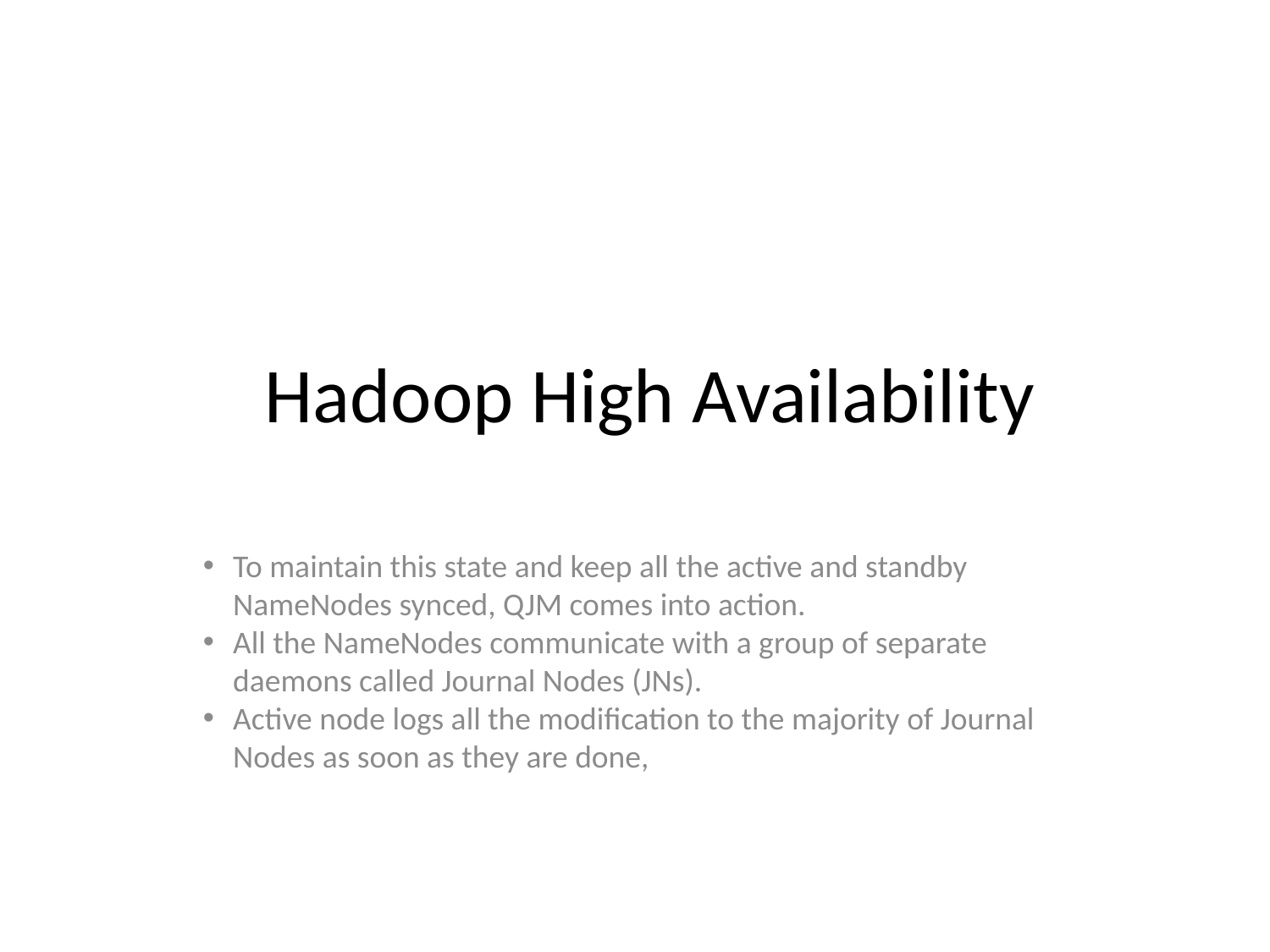

Hadoop High Availability
To maintain this state and keep all the active and standby NameNodes synced, QJM comes into action.
All the NameNodes communicate with a group of separate daemons called Journal Nodes (JNs).
Active node logs all the modification to the majority of Journal Nodes as soon as they are done,